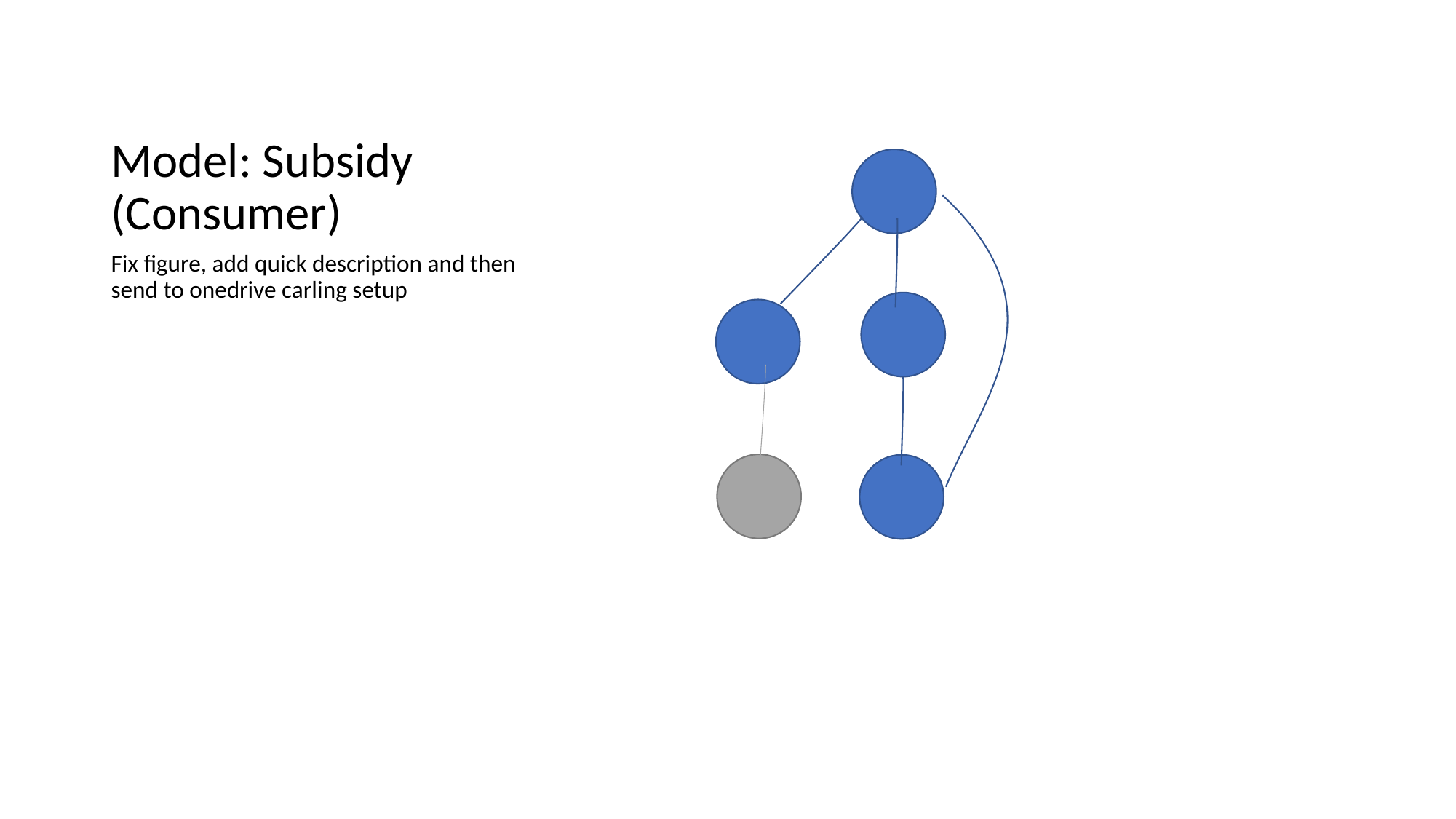

# Model: Subsidy (Consumer)

Fix figure, add quick description and then send to onedrive carling setup